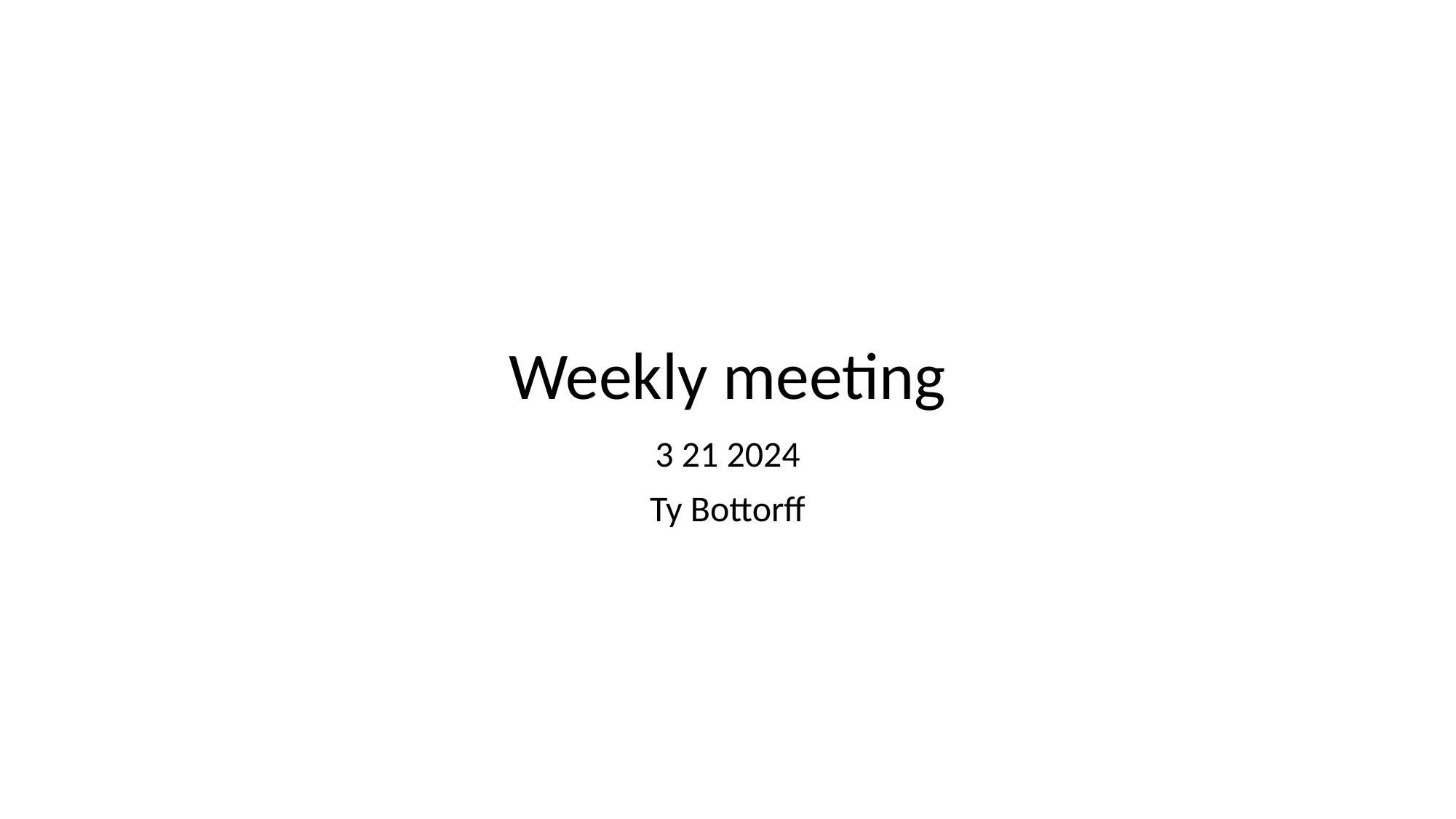

# Weekly meeting
3 21 2024
Ty Bottorff